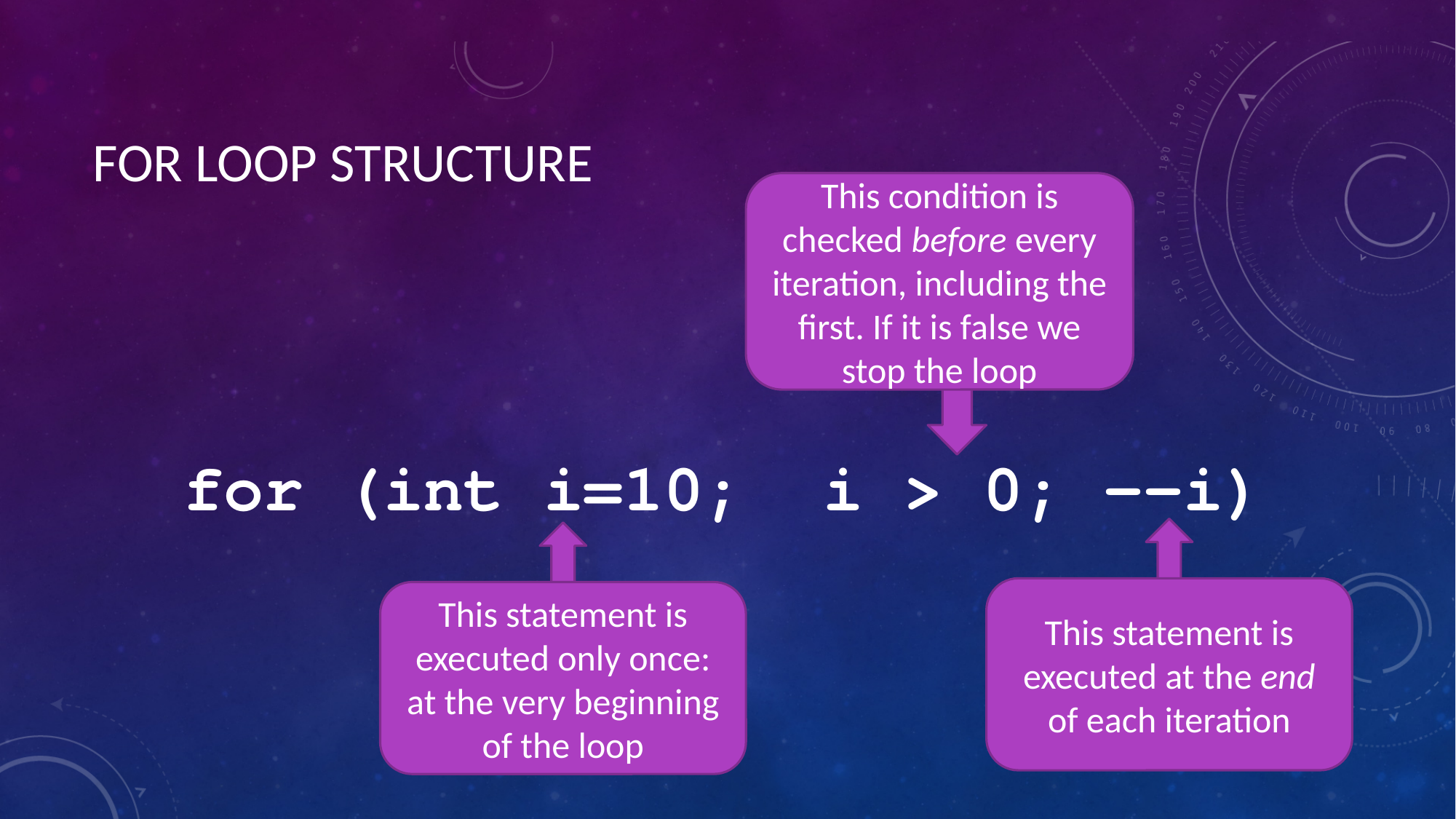

# For loop structure
This condition is checked before every iteration, including the first. If it is false we stop the loop

for (int i=10;  i > 0; --i)

This statement is executed at the end of each iteration
This statement is executed only once: at the very beginning of the loop
18